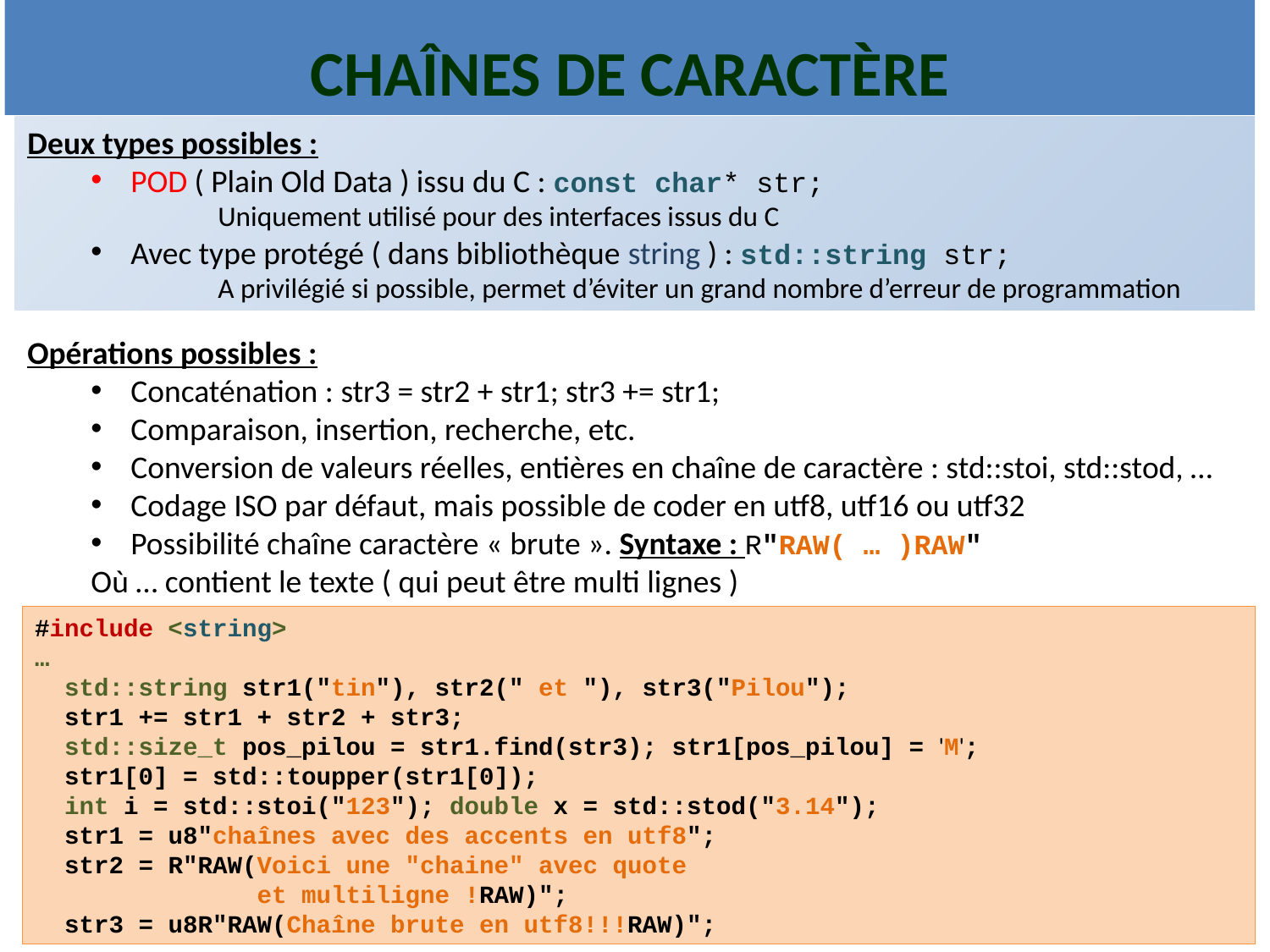

# Chaînes de caractère
Deux types possibles :
POD ( Plain Old Data ) issu du C : const char* str;
	Uniquement utilisé pour des interfaces issus du C
Avec type protégé ( dans bibliothèque string ) : std::string str;
	A privilégié si possible, permet d’éviter un grand nombre d’erreur de programmation
Opérations possibles :
Concaténation : str3 = str2 + str1; str3 += str1;
Comparaison, insertion, recherche, etc.
Conversion de valeurs réelles, entières en chaîne de caractère : std::stoi, std::stod, …
Codage ISO par défaut, mais possible de coder en utf8, utf16 ou utf32
Possibilité chaîne caractère « brute ». Syntaxe : R"RAW( … )RAW"
Où … contient le texte ( qui peut être multi lignes )
#include <string>
…
  std::string str1("tin"), str2(" et "), str3("Pilou");
  str1 += str1 + str2 + str3;
  std::size_t pos_pilou = str1.find(str3); str1[pos_pilou] = 'M';
  str1[0] = std::toupper(str1[0]);
  int i = std::stoi("123"); double x = std::stod("3.14");
  str1 = u8"chaînes avec des accents en utf8";
  str2 = R"RAW(Voici une "chaine" avec quote
               et multiligne !RAW)";
  str3 = u8R"RAW(Chaîne brute en utf8!!!RAW)";